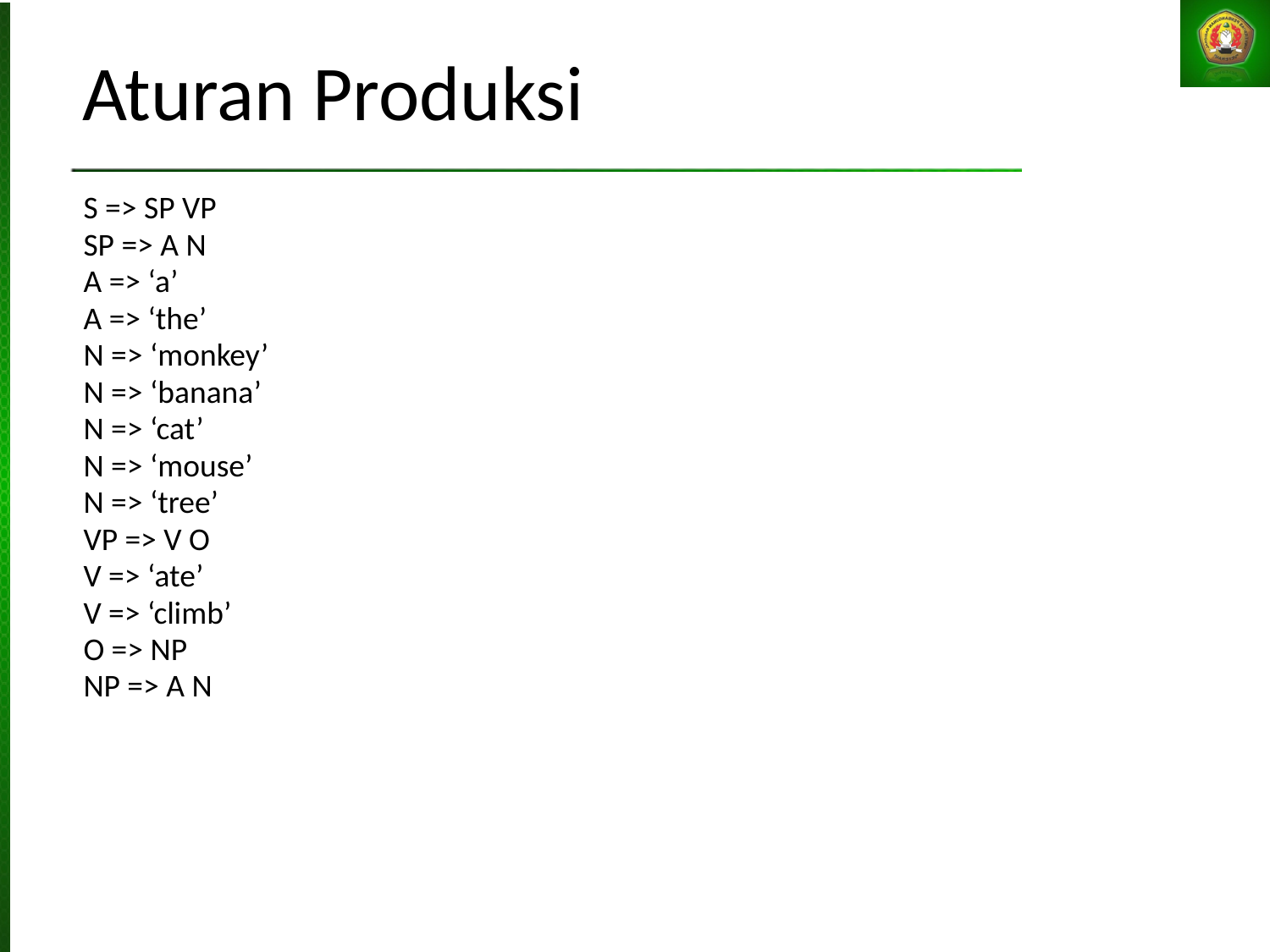

# Aturan Produksi
 S => SP VP
 SP => A N
 A => ‘a’
 A => ‘the’
 N => ‘monkey’
 N => ‘banana’
 N => ‘cat’
 N => ‘mouse’
 N => ‘tree’
 VP => V O
 V => ‘ate’
 V => ‘climb’
 O => NP
 NP => A N